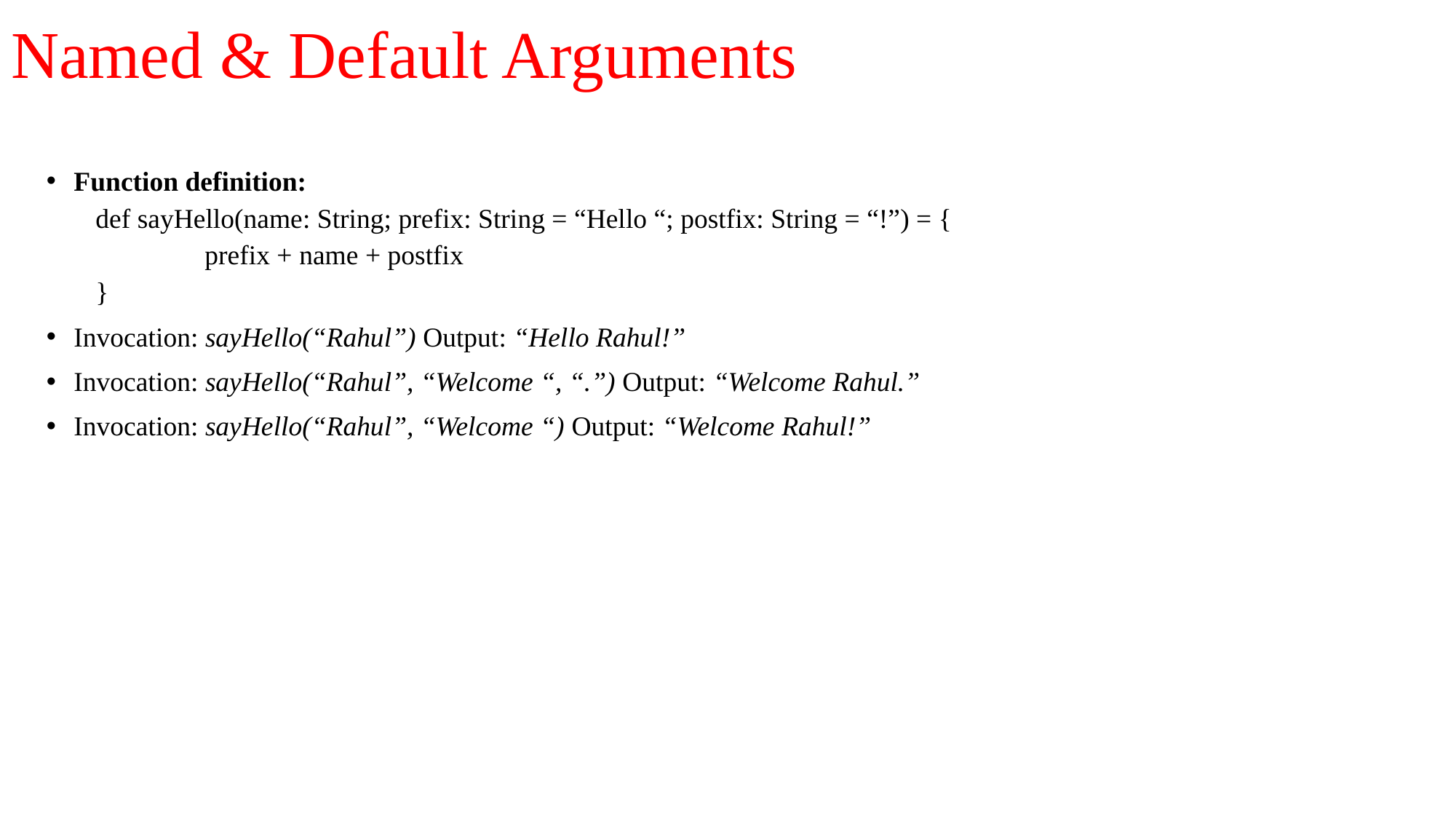

# Named & Default Arguments
Function definition:
def sayHello(name: String; prefix: String = “Hello “; postfix: String = “!”) = {
	prefix + name + postfix
}
Invocation: sayHello(“Rahul”) Output: “Hello Rahul!”
Invocation: sayHello(“Rahul”, “Welcome “, “.”) Output: “Welcome Rahul.”
Invocation: sayHello(“Rahul”, “Welcome “) Output: “Welcome Rahul!”